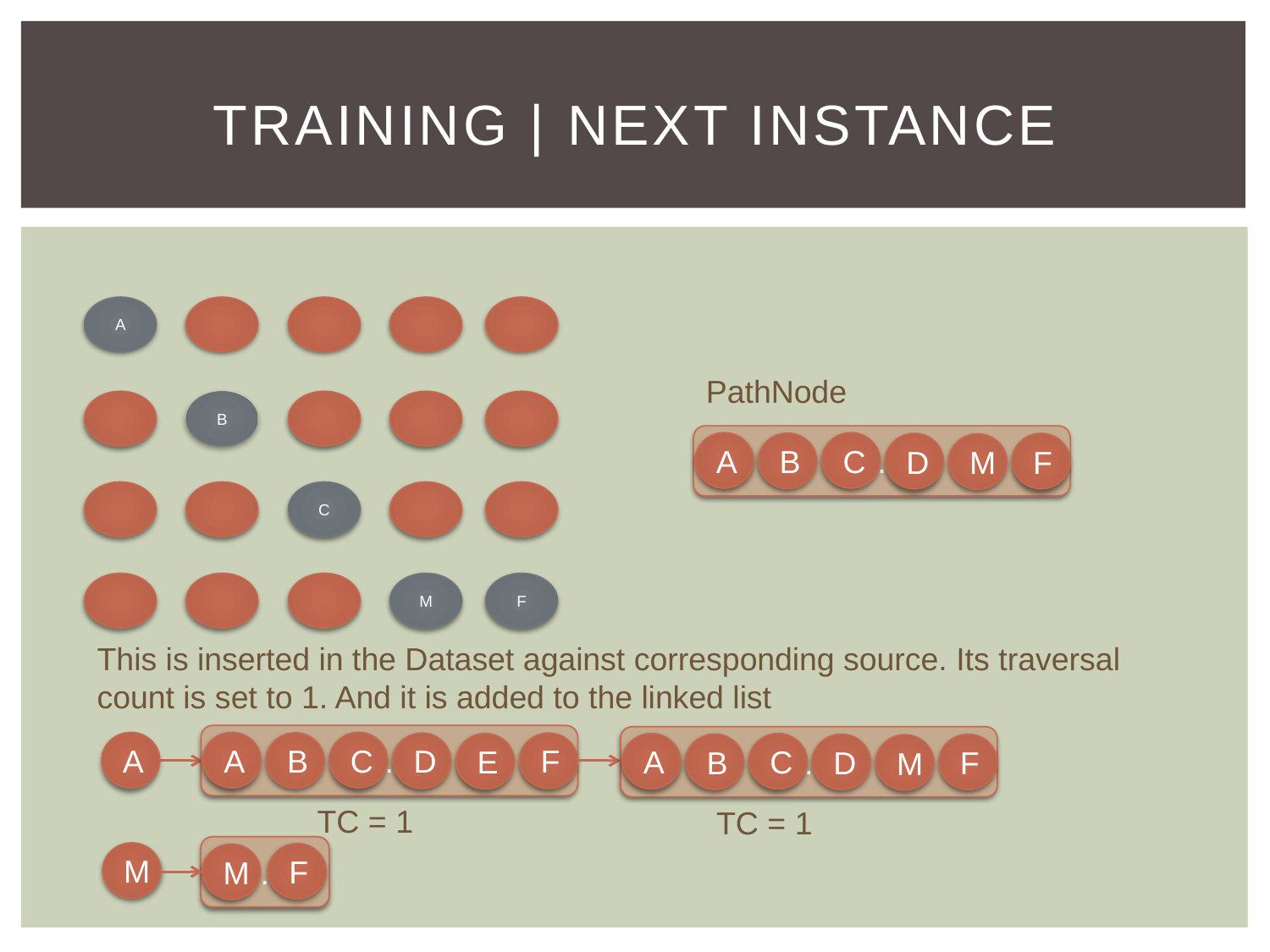

# Training | Next Instance
A

PathNode

B

.
A
C
B
D
F
M

C

M
F
This is inserted in the Dataset against corresponding source. Its traversal count is set to 1. And it is added to the linked list

.
.
A
A
C
B
D
F
E
A
C
B
D
F
M
TC = 1
TC = 1
.
M
F
M